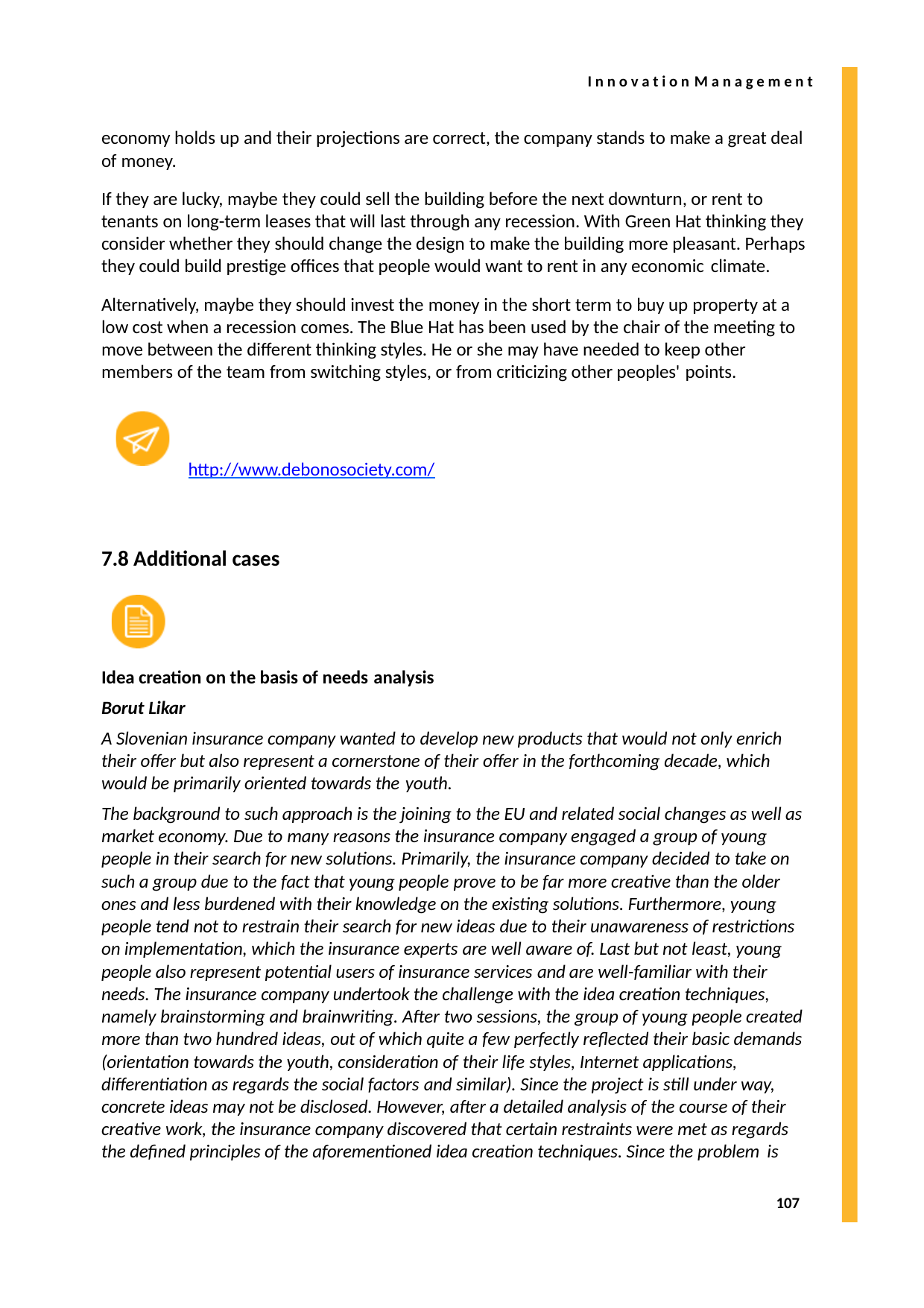

I n n o v a t i o n M a n a g e m e n t

economy holds up and their projections are correct, the company stands to make a great deal  of money.
If they are lucky, maybe they could sell the building before the next downturn, or rent to  tenants on long-term leases that will last through any recession. With Green Hat thinking they  consider whether they should change the design to make the building more pleasant. Perhaps  they could build prestige offices that people would want to rent in any economic climate.
Alternatively, maybe they should invest the money in the short term to buy up property at a  low cost when a recession comes. The Blue Hat has been used by the chair of the meeting to  move between the different thinking styles. He or she may have needed to keep other  members of the team from switching styles, or from criticizing other peoples' points.

http://www.debonosociety.com/
7.8 Additional cases

Idea creation on the basis of needs analysis
Borut Likar
A Slovenian insurance company wanted to develop new products that would not only enrich  their offer but also represent a cornerstone of their offer in the forthcoming decade, which  would be primarily oriented towards the youth.
The background to such approach is the joining to the EU and related social changes as well as  market economy. Due to many reasons the insurance company engaged a group of young  people in their search for new solutions. Primarily, the insurance company decided to take on  such a group due to the fact that young people prove to be far more creative than the older  ones and less burdened with their knowledge on the existing solutions. Furthermore, young  people tend not to restrain their search for new ideas due to their unawareness of restrictions  on implementation, which the insurance experts are well aware of. Last but not least, young  people also represent potential users of insurance services and are well-familiar with their  needs. The insurance company undertook the challenge with the idea creation techniques,  namely brainstorming and brainwriting. After two sessions, the group of young people created  more than two hundred ideas, out of which quite a few perfectly reflected their basic demands  (orientation towards the youth, consideration of their life styles, Internet applications,  differentiation as regards the social factors and similar). Since the project is still under way,  concrete ideas may not be disclosed. However, after a detailed analysis of the course of their  creative work, the insurance company discovered that certain restraints were met as regards  the defined principles of the aforementioned idea creation techniques. Since the problem is

107